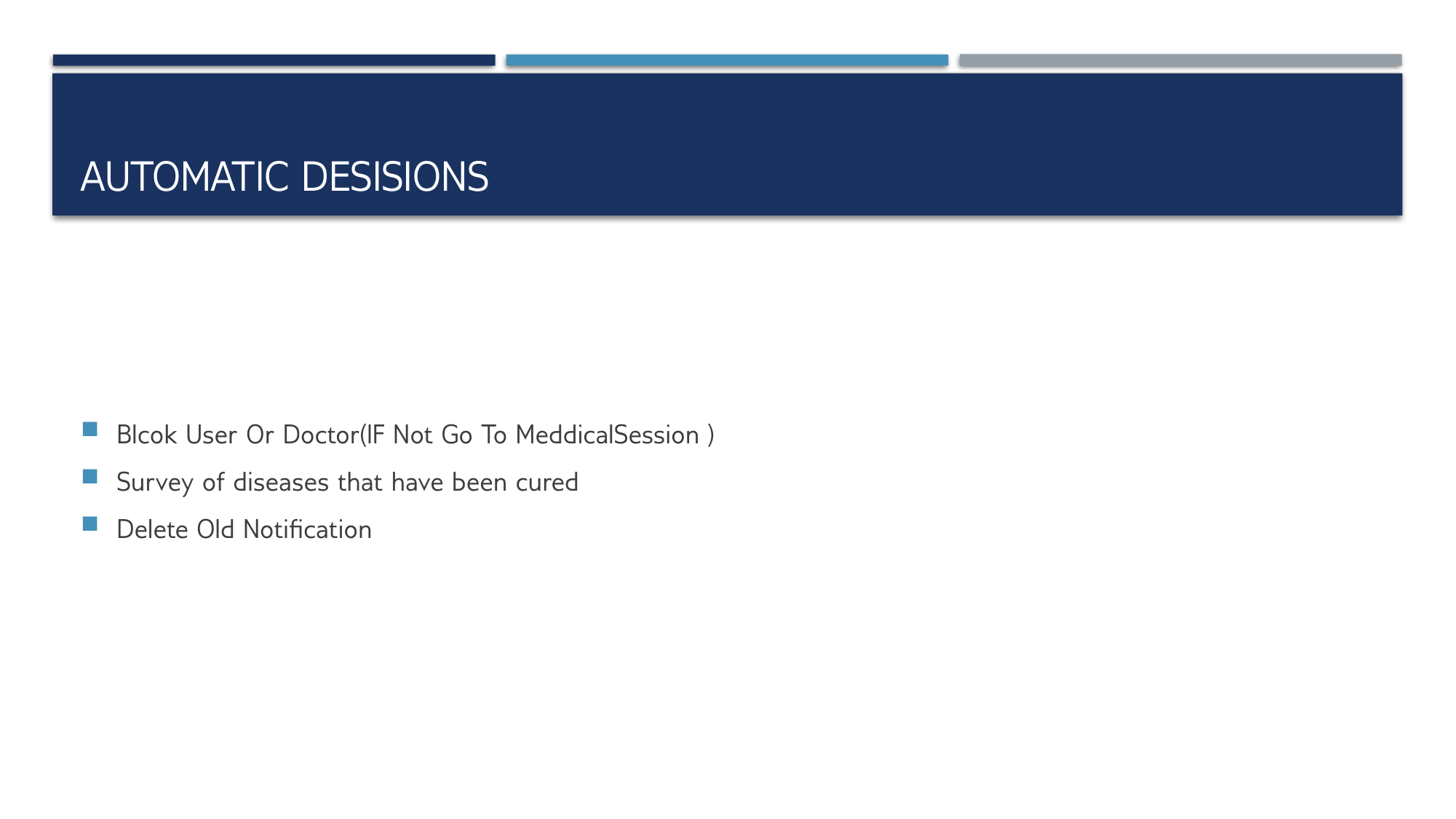

# Automatic Desisions
Blcok User Or Doctor(IF Not Go To MeddicalSession )
Survey of diseases that have been cured
Delete Old Notification